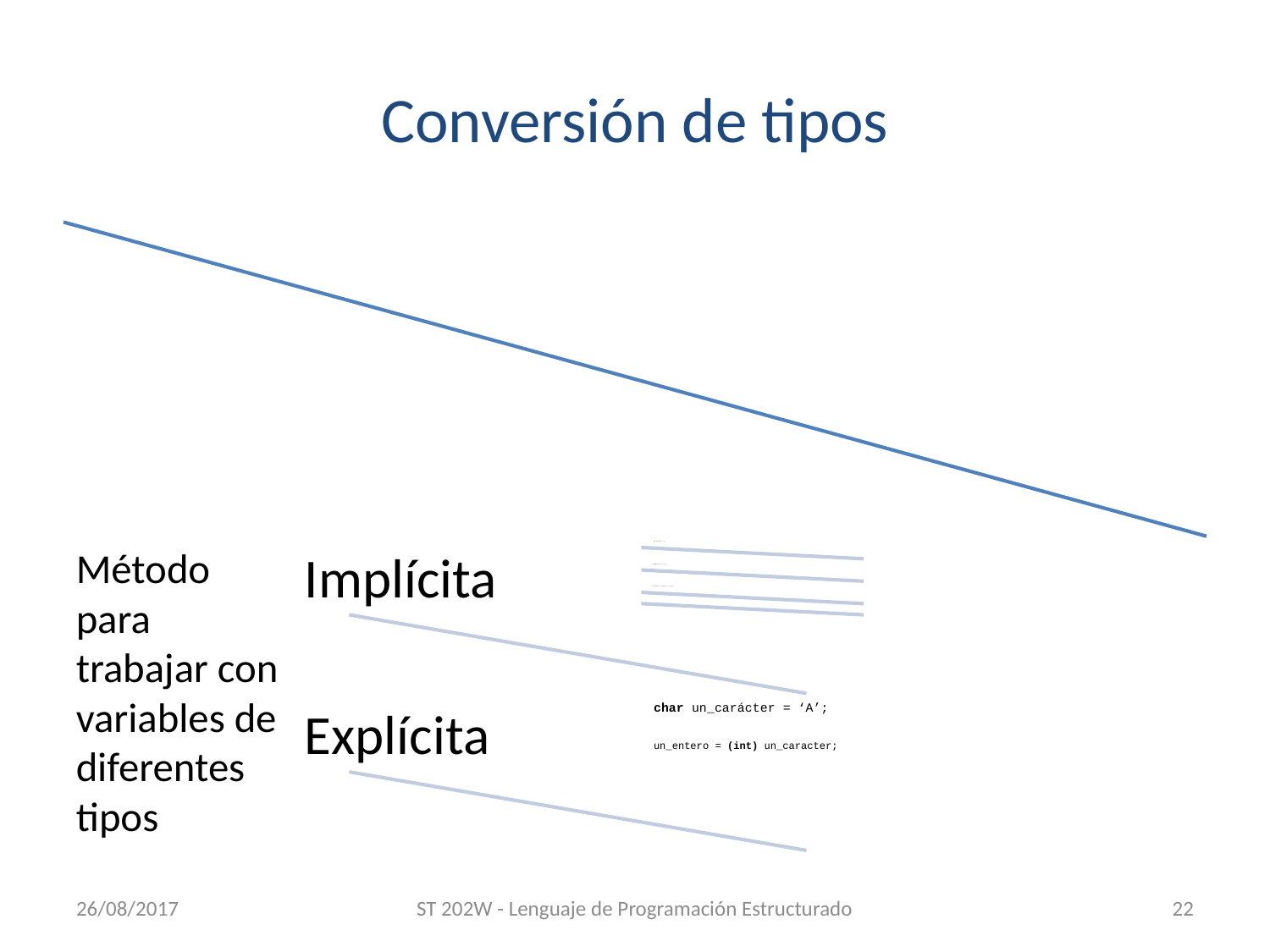

# Conversión de tipos
Implícita
Explícita
int un_entero = 1;
float un_real = 2.3;
un_entero = un_entero + un_real;
char un_carácter = ‘A’;
un_entero = (int) un_caracter;
26/08/2017
ST 202W - Lenguaje de Programación Estructurado
22